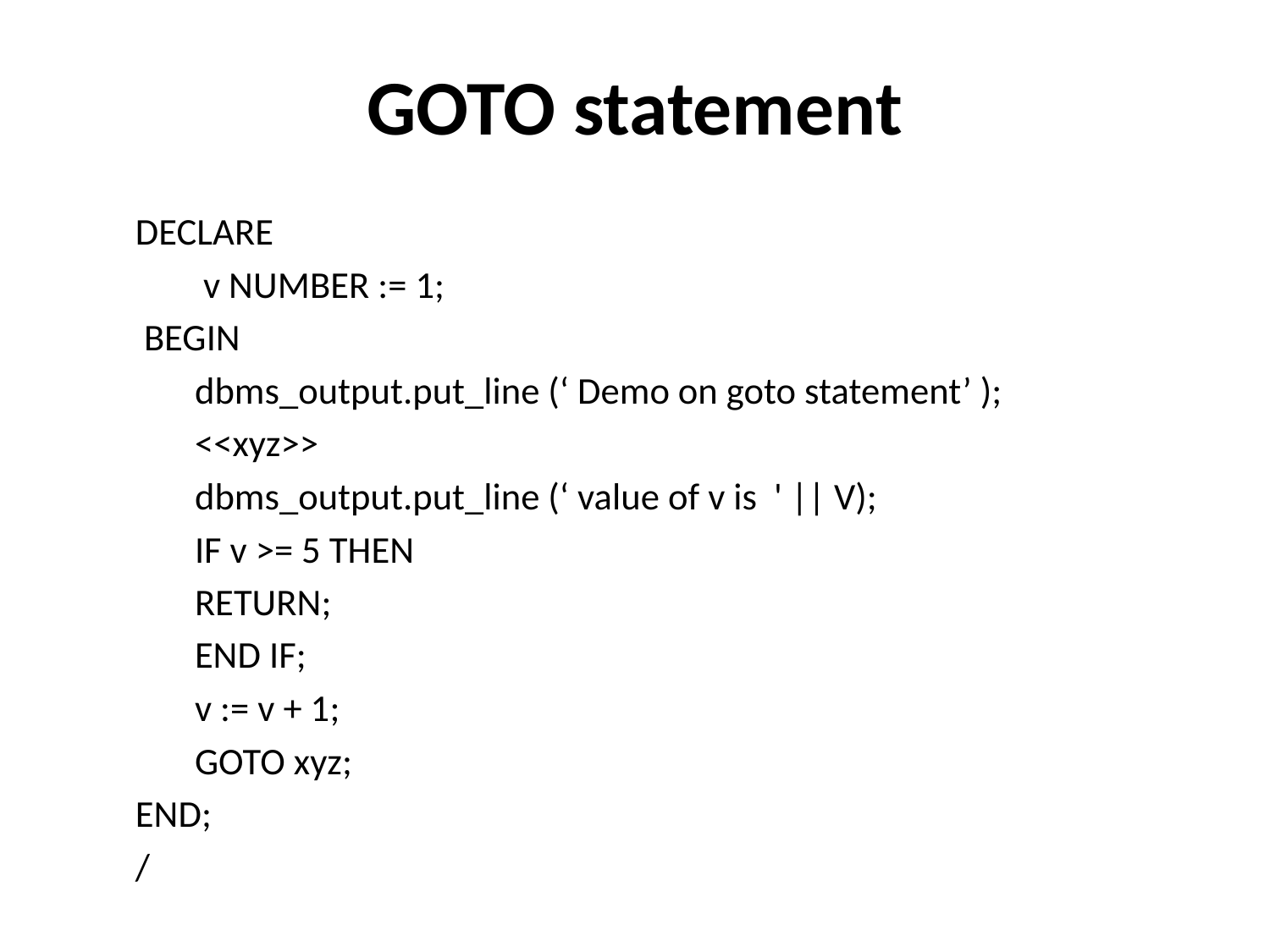

# GOTO statement
DECLARE
        v NUMBER := 1;
 BEGIN
       dbms_output.put_line (‘ Demo on goto statement’ );
       <<xyz>>
       dbms_output.put_line (‘ value of v is  ' || V);
       IF v >= 5 THEN
       RETURN;
       END IF;
       v := v + 1;
       GOTO xyz;
END;
/